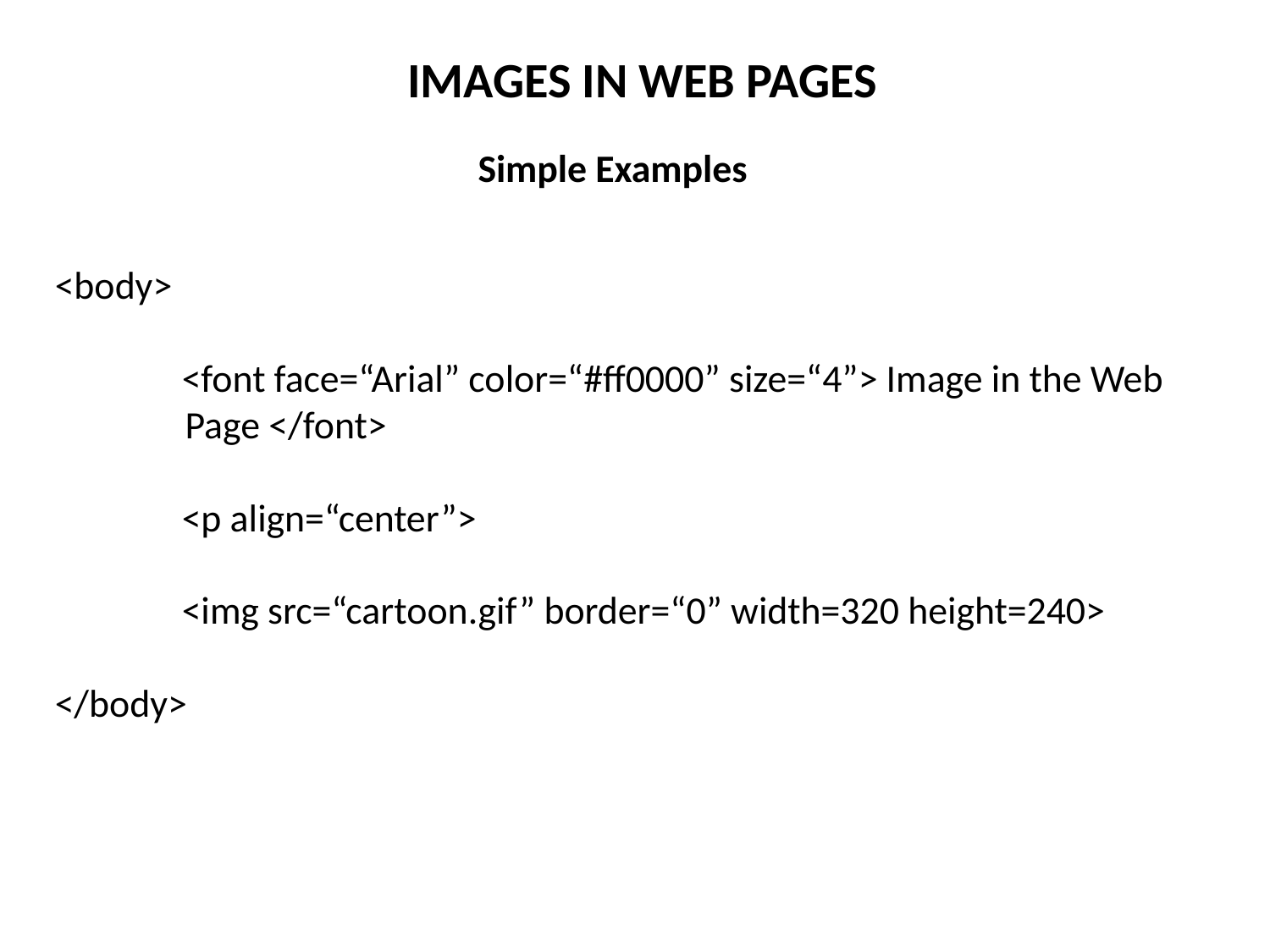

IMAGES IN WEB PAGES
Simple Examples
<body>

	<font face=“Arial” color=“#ff0000” size=“4”> Image in the Web
               Page </font>

	<p align=“center”>

	<img src=“cartoon.gif” border=“0” width=320 height=240>

</body>